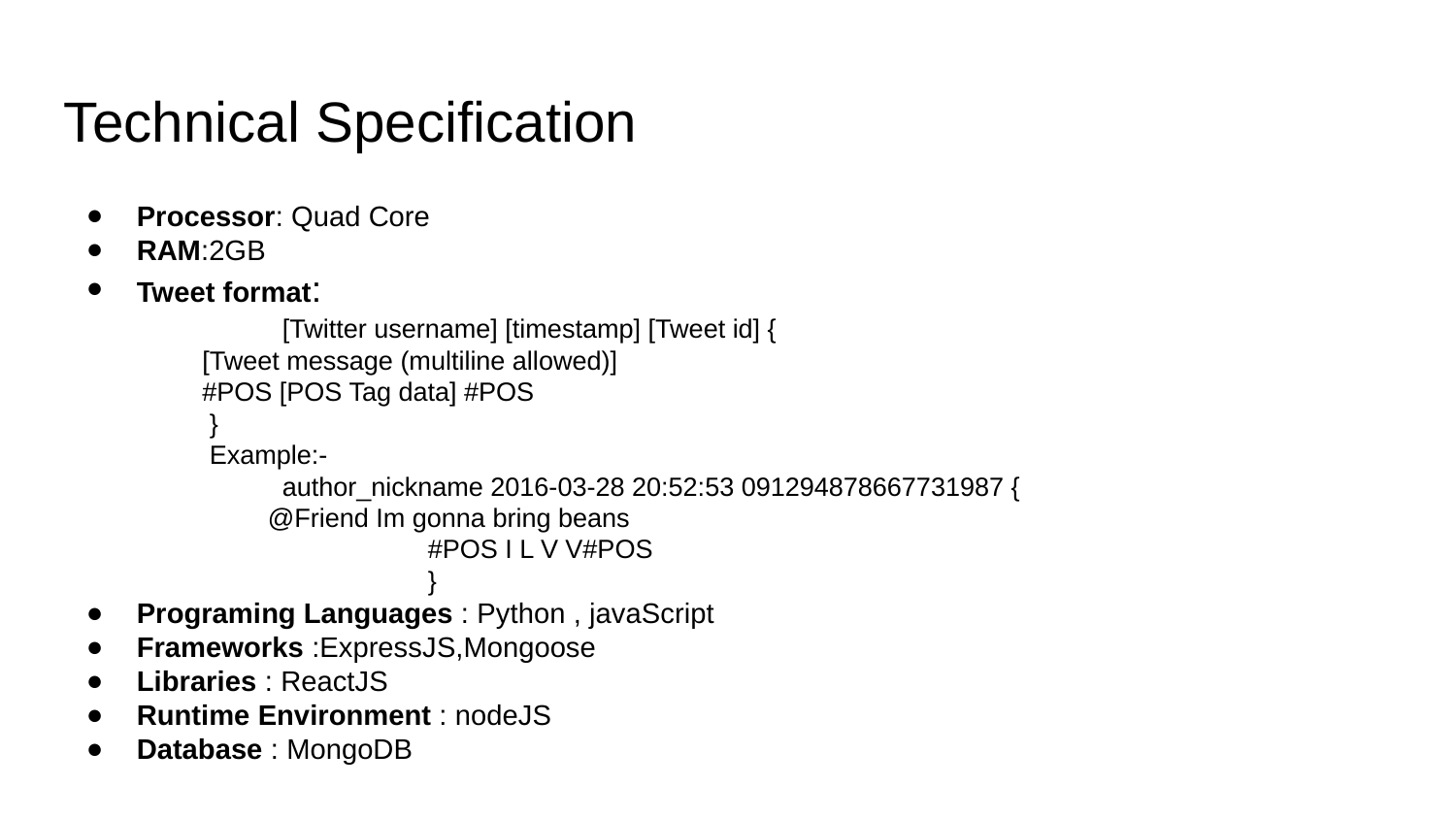

Technical Specification
Processor: Quad Core
RAM:2GB
Tweet format:
   	[Twitter username] [timestamp] [Tweet id] {
         [Tweet message (multiline allowed)]
         #POS [POS Tag data] #POS
          }
          Example:-
          	author_nickname 2016-03-28 20:52:53 091294878667731987 {
                  @Friend Im gonna bring beans
	 	#POS I L V V#POS
		}
Programing Languages : Python , javaScript
Frameworks :ExpressJS,Mongoose
Libraries : ReactJS
Runtime Environment : nodeJS
Database : MongoDB